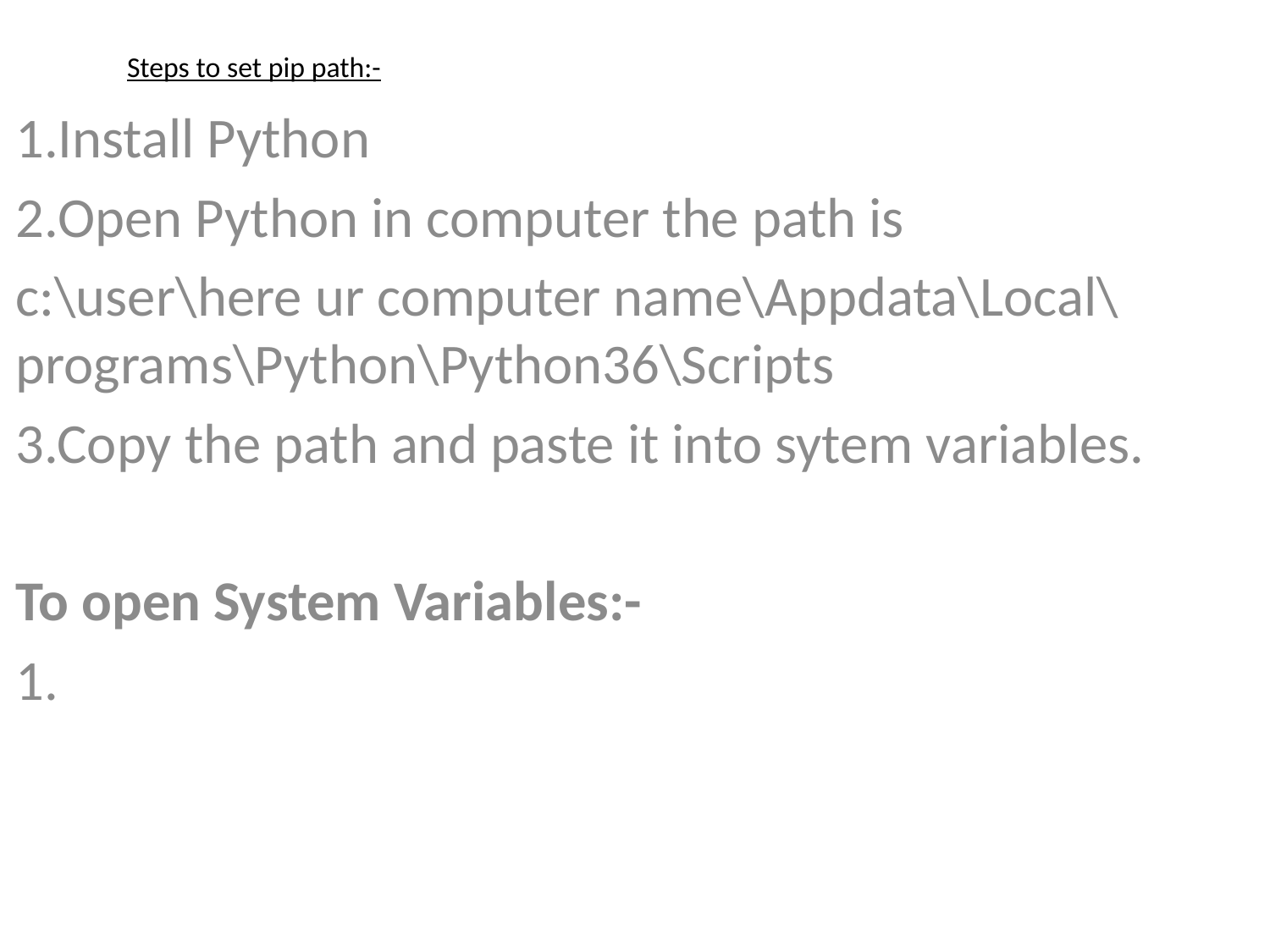

# Steps to set pip path:-
1.Install Python
2.Open Python in computer the path is
c:\user\here ur computer name\Appdata\Local\programs\Python\Python36\Scripts
3.Copy the path and paste it into sytem variables.

To open System Variables:-
1.